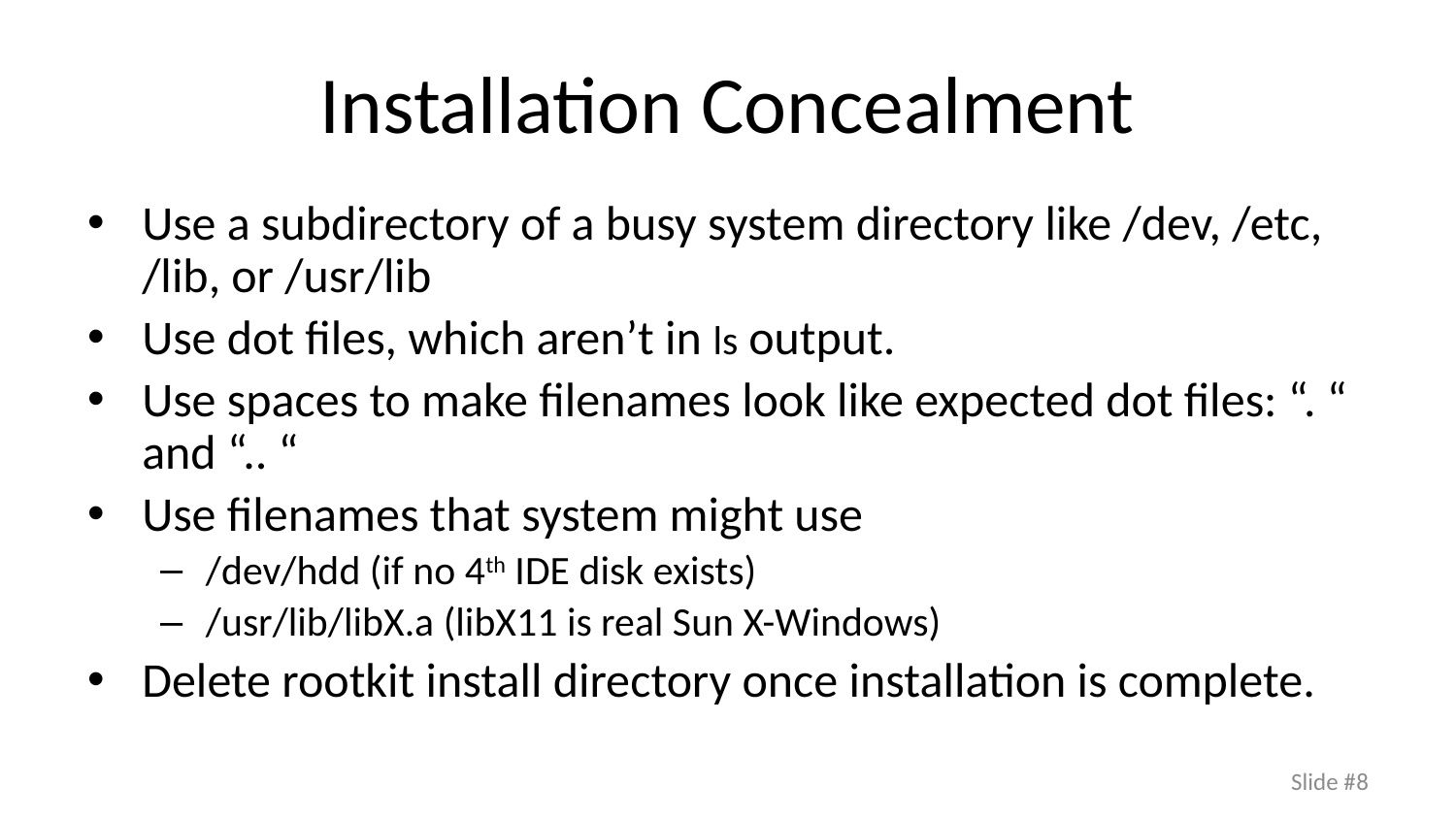

# Installation Concealment
Use a subdirectory of a busy system directory like /dev, /etc, /lib, or /usr/lib
Use dot files, which aren’t in ls output.
Use spaces to make filenames look like expected dot files: “. “ and “.. “
Use filenames that system might use
/dev/hdd (if no 4th IDE disk exists)
/usr/lib/libX.a (libX11 is real Sun X-Windows)
Delete rootkit install directory once installation is complete.
Slide #8